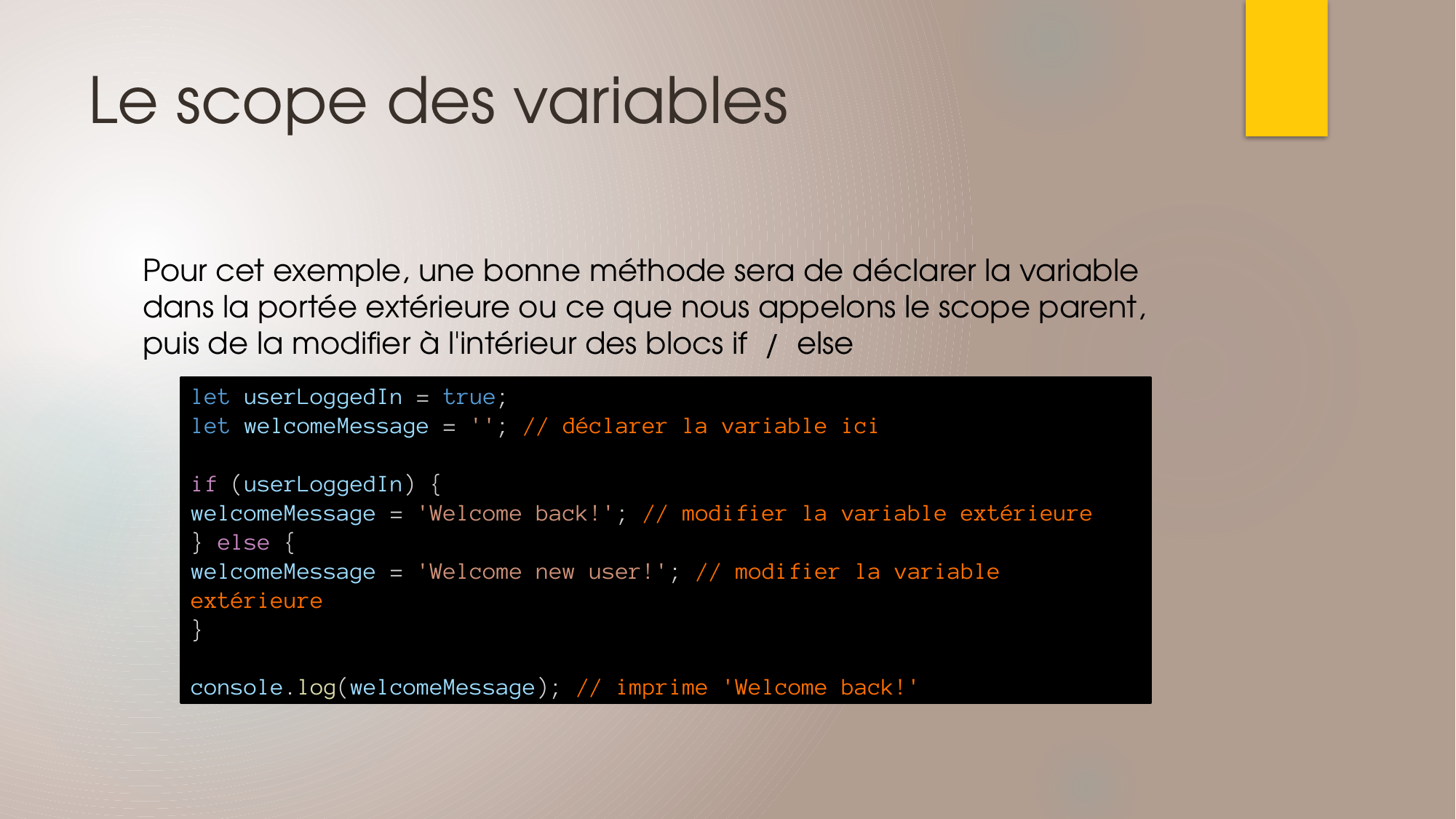

# Le scope des variables
Pour cet exemple, une bonne méthode sera de déclarer la variable dans la portée extérieure ou ce que nous appelons le scope parent, puis de la modifier à l'intérieur des blocs if  /  else
let userLoggedIn = true;
let welcomeMessage = ''; // déclarer la variable ici
if (userLoggedIn) {
welcomeMessage = 'Welcome back!'; // modifier la variable extérieure
} else {
welcomeMessage = 'Welcome new user!'; // modifier la variable extérieure
}
console.log(welcomeMessage); // imprime 'Welcome back!'